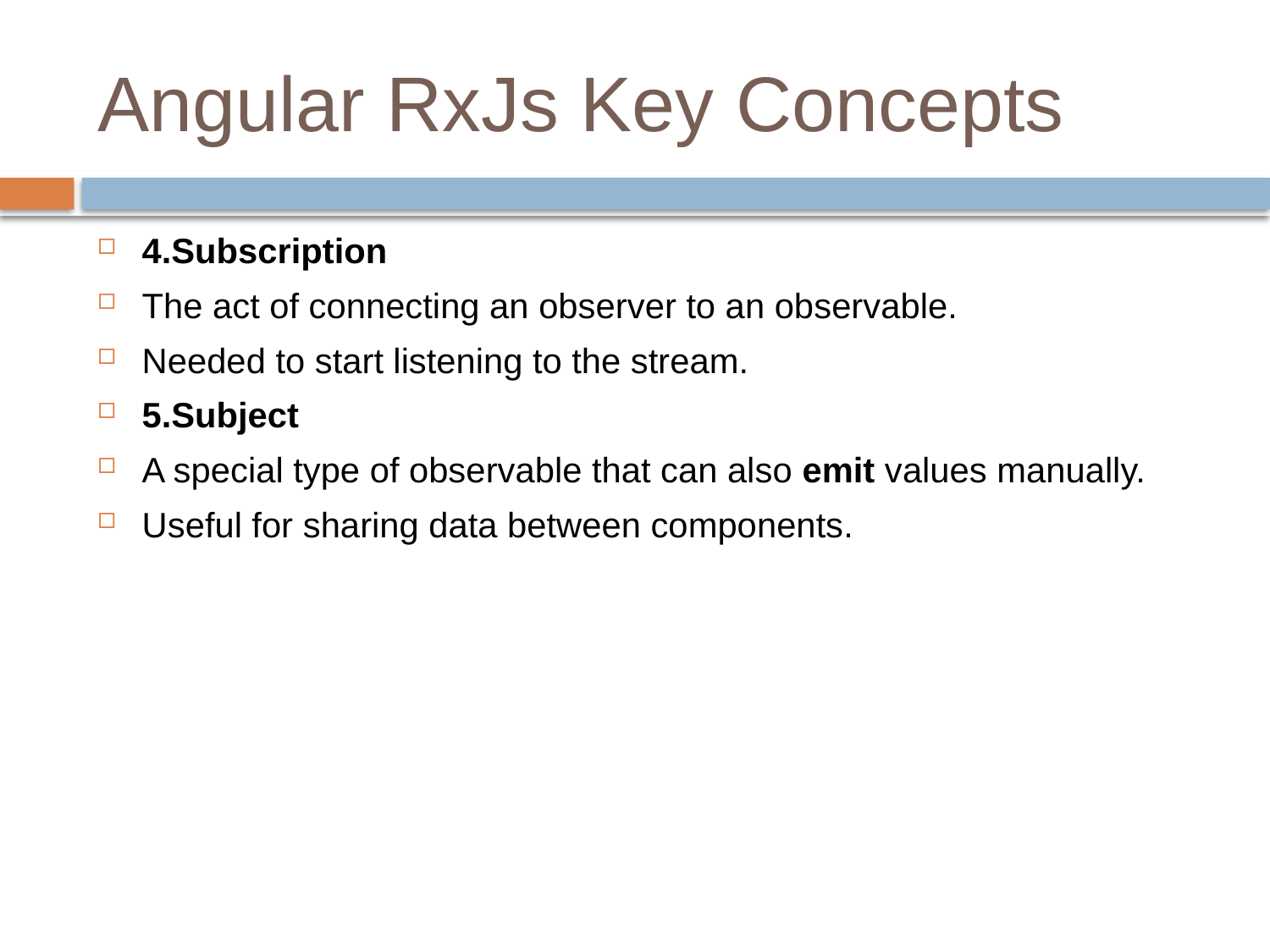

# Angular RxJs Key Concepts
4.Subscription
The act of connecting an observer to an observable.
Needed to start listening to the stream.
5.Subject
A special type of observable that can also emit values manually.
Useful for sharing data between components.